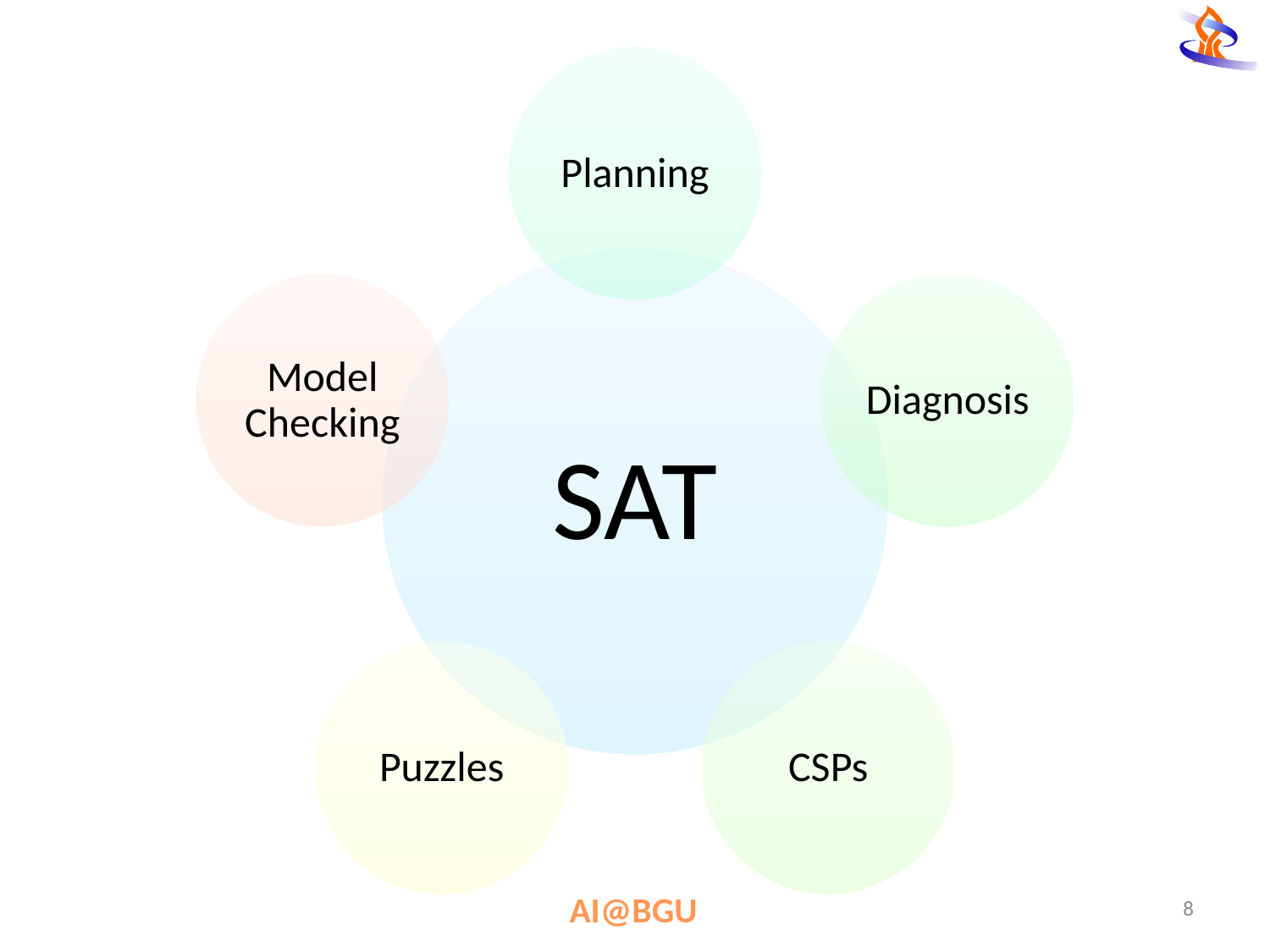

SAT
Planning
Diagnosis
CSPs
Puzzles
Model Checking
8